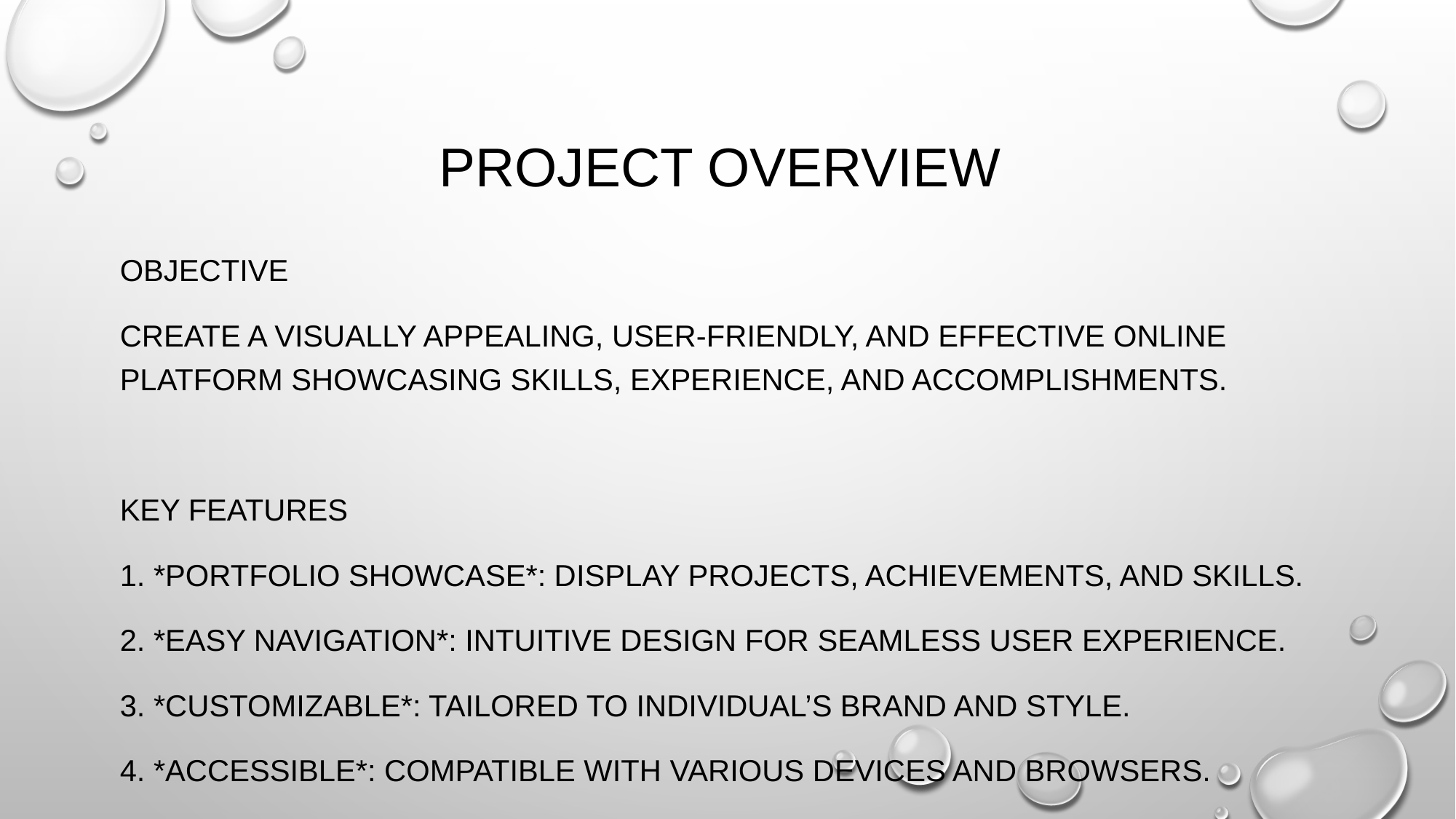

# Project overview

Objective
Create a visually appealing, user-friendly, and effective online platform showcasing skills, experience, and accomplishments.

Key Features
1. *Portfolio showcase*: Display projects, achievements, and skills.
2. *Easy navigation*: Intuitive design for seamless user experience.
3. *Customizable*: Tailored to individual’s brand and style.
4. *Accessible*: Compatible with various devices and browsers.